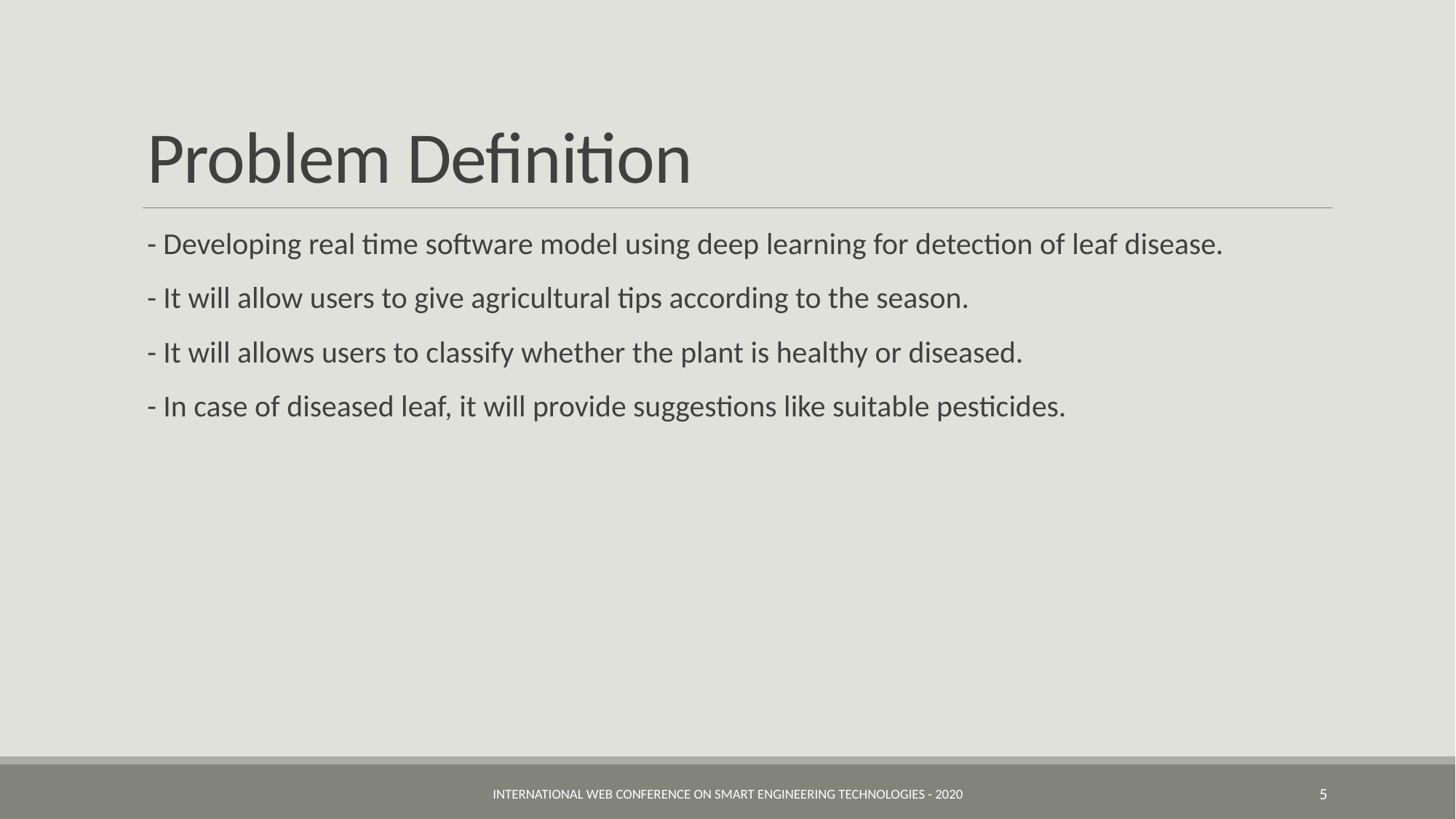

# Problem Definition
- Developing real time software model using deep learning for detection of leaf disease.
- It will allow users to give agricultural tips according to the season.
- It will allows users to classify whether the plant is healthy or diseased.
- In case of diseased leaf, it will provide suggestions like suitable pesticides.
International Web Conference on Smart Engineering Technologies - 2020
5